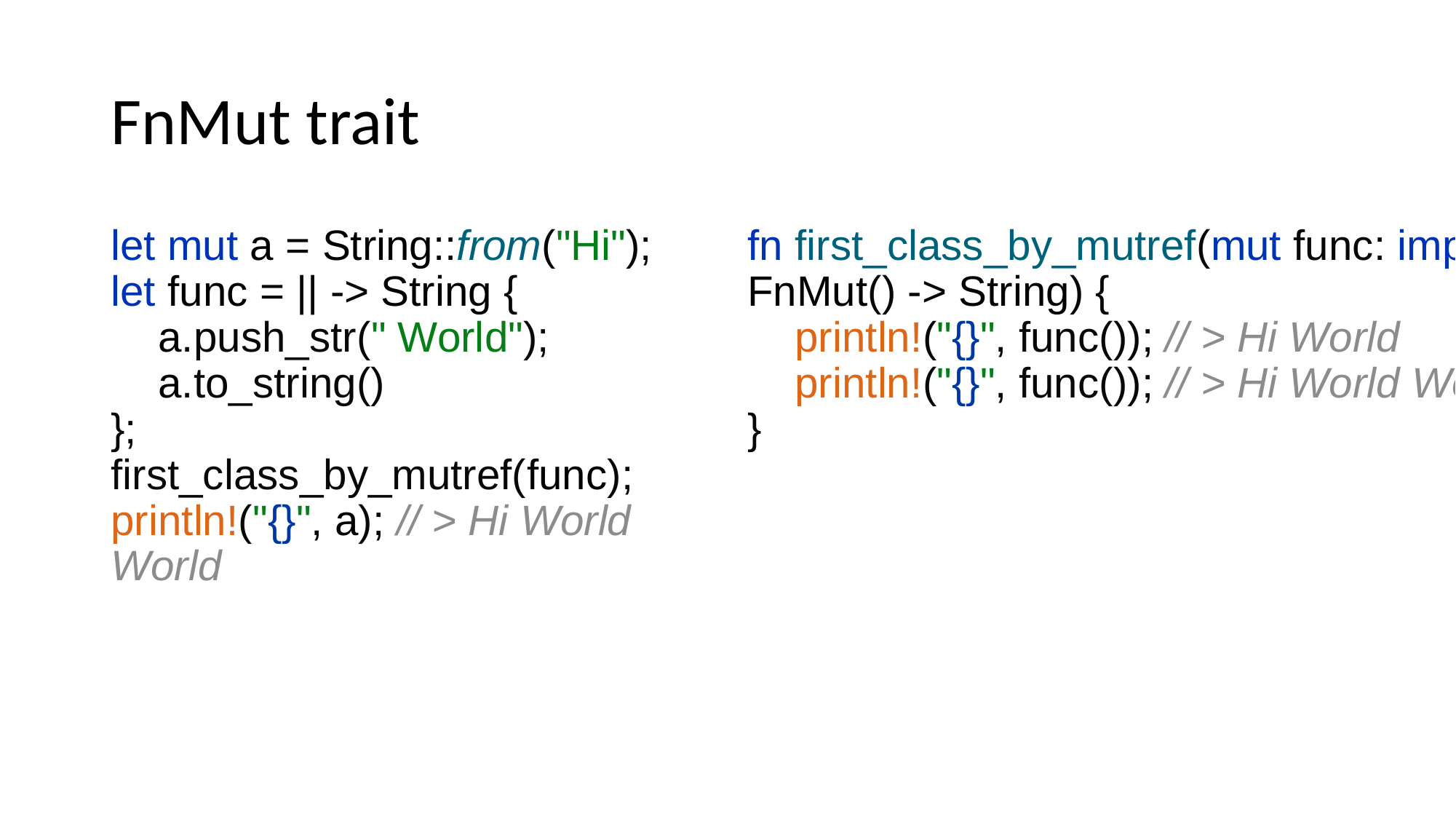

# FnMut trait
let mut a = String::from("Hi");
let func = || -> String {
    a.push_str(" World");
    a.to_string()
};
first_class_by_mutref(func);
println!("{}", a); // > Hi World World

fn first_class_by_mutref(mut func: impl FnMut() -> String) {
    println!("{}", func()); // > Hi World
    println!("{}", func()); // > Hi World World
}